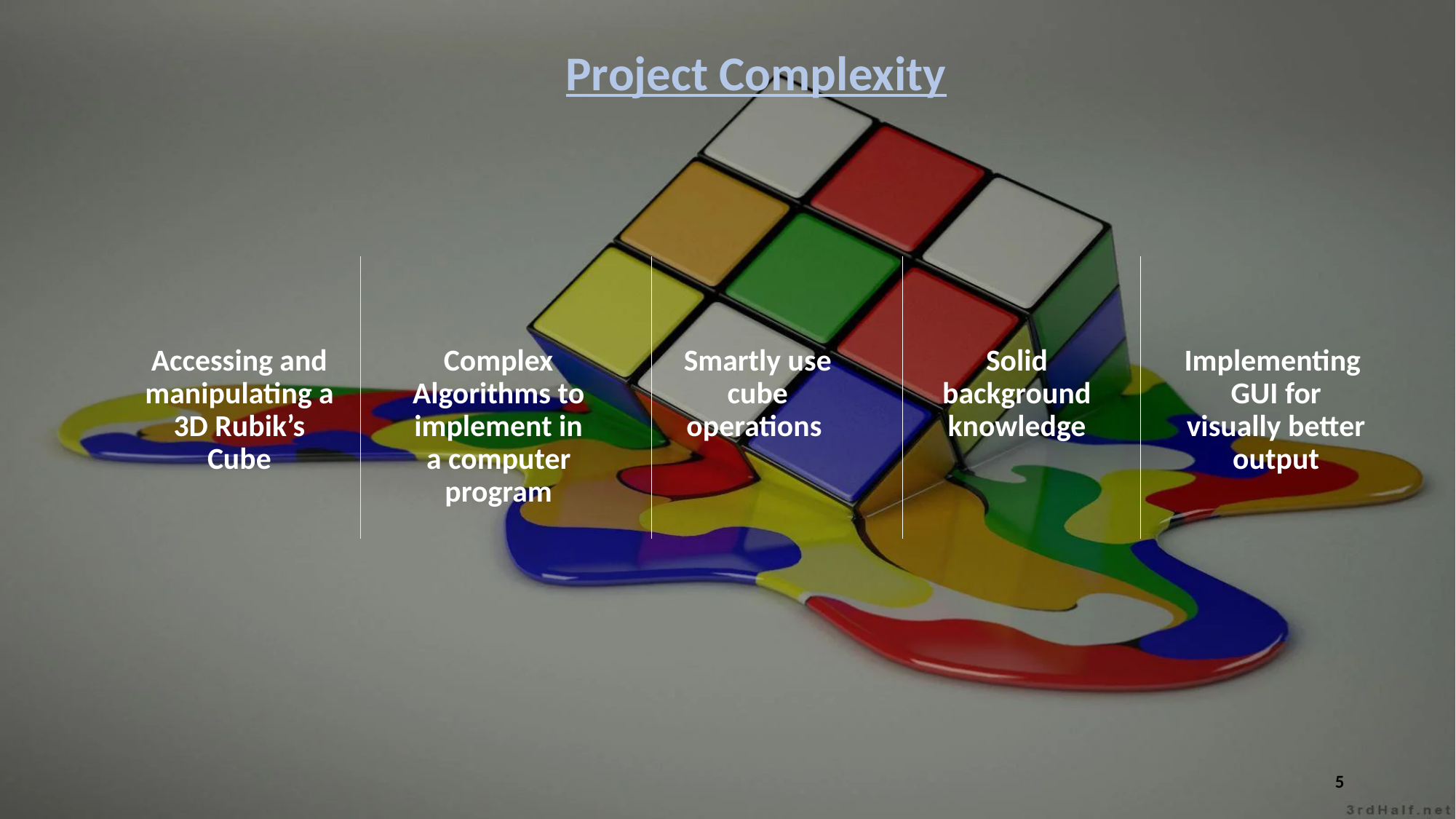

Project Complexity
Accessing and manipulating a 3D Rubik’s Cube
Complex Algorithms to implement in a computer program
Smartly use cube operations
Solid background knowledge
Implementing  GUI for visually better output
5